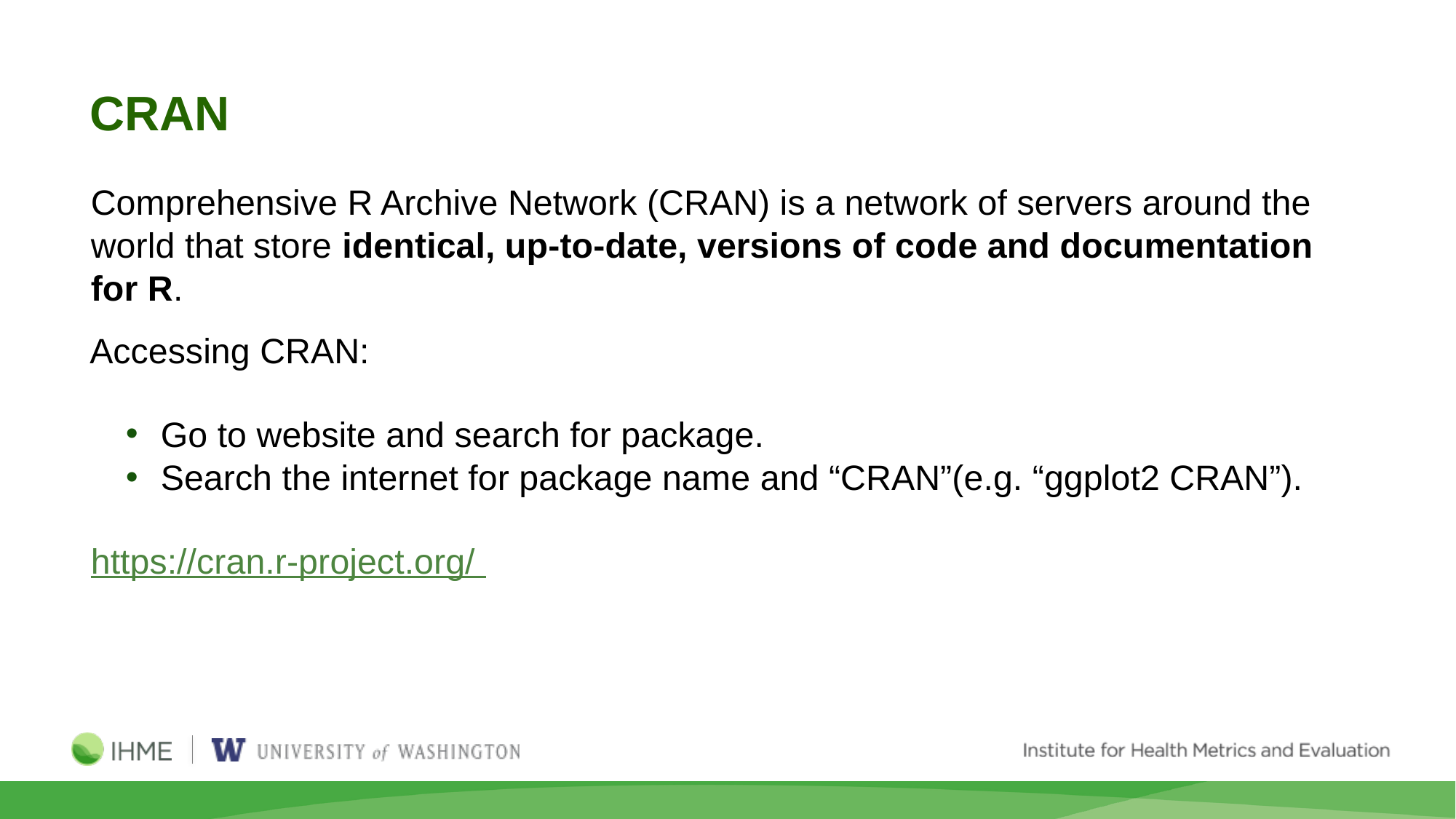

CRAN
Comprehensive R Archive Network (CRAN) is a network of servers around the world that store identical, up-to-date, versions of code and documentation for R.
Accessing CRAN:

Go to website and search for package.
Search the internet for package name and “CRAN”(e.g. “ggplot2 CRAN”).

https://cran.r-project.org/